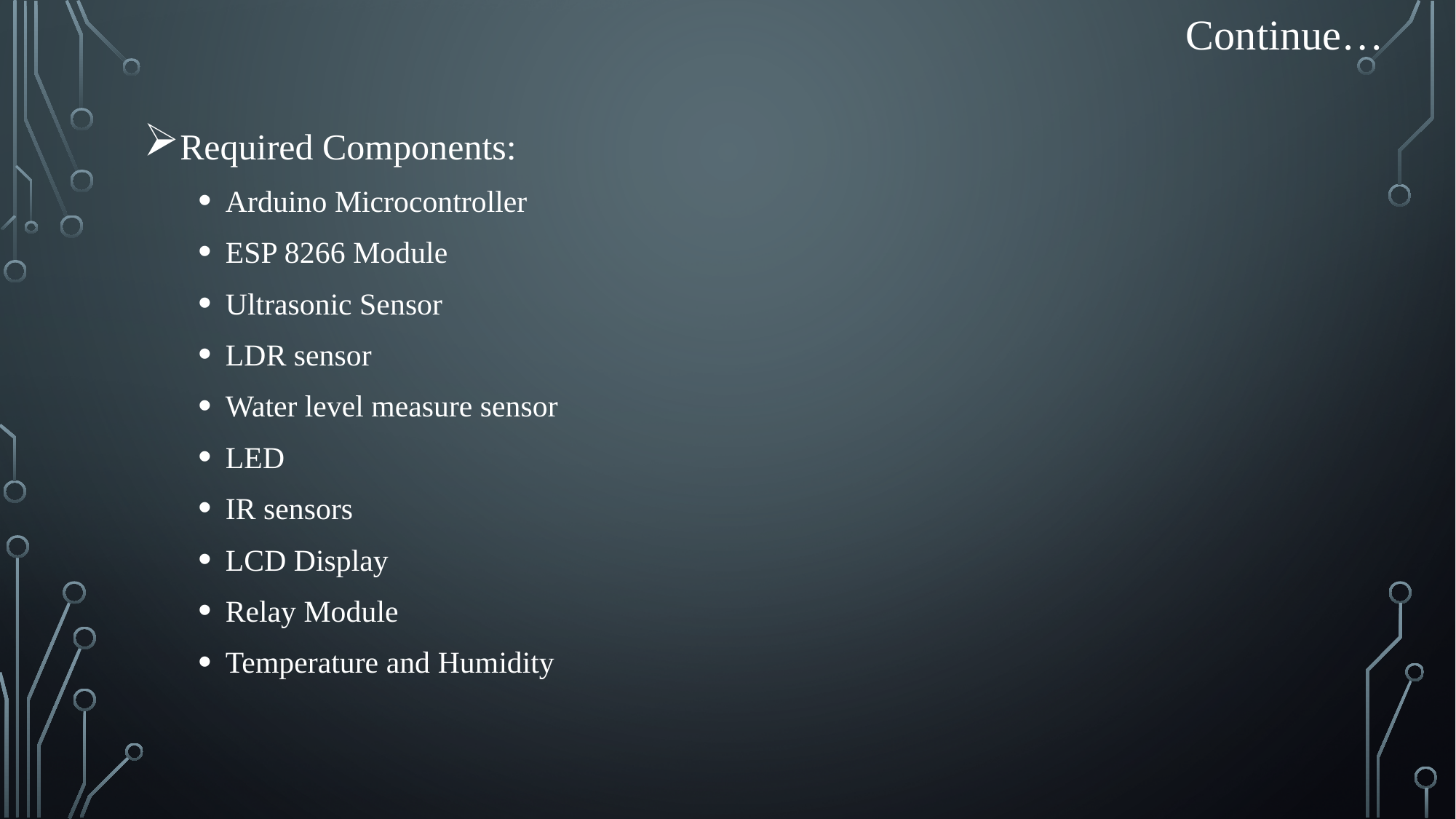

Continue…
Required Components:
Arduino Microcontroller
ESP 8266 Module
Ultrasonic Sensor
LDR sensor
Water level measure sensor
LED
IR sensors
LCD Display
Relay Module
Temperature and Humidity